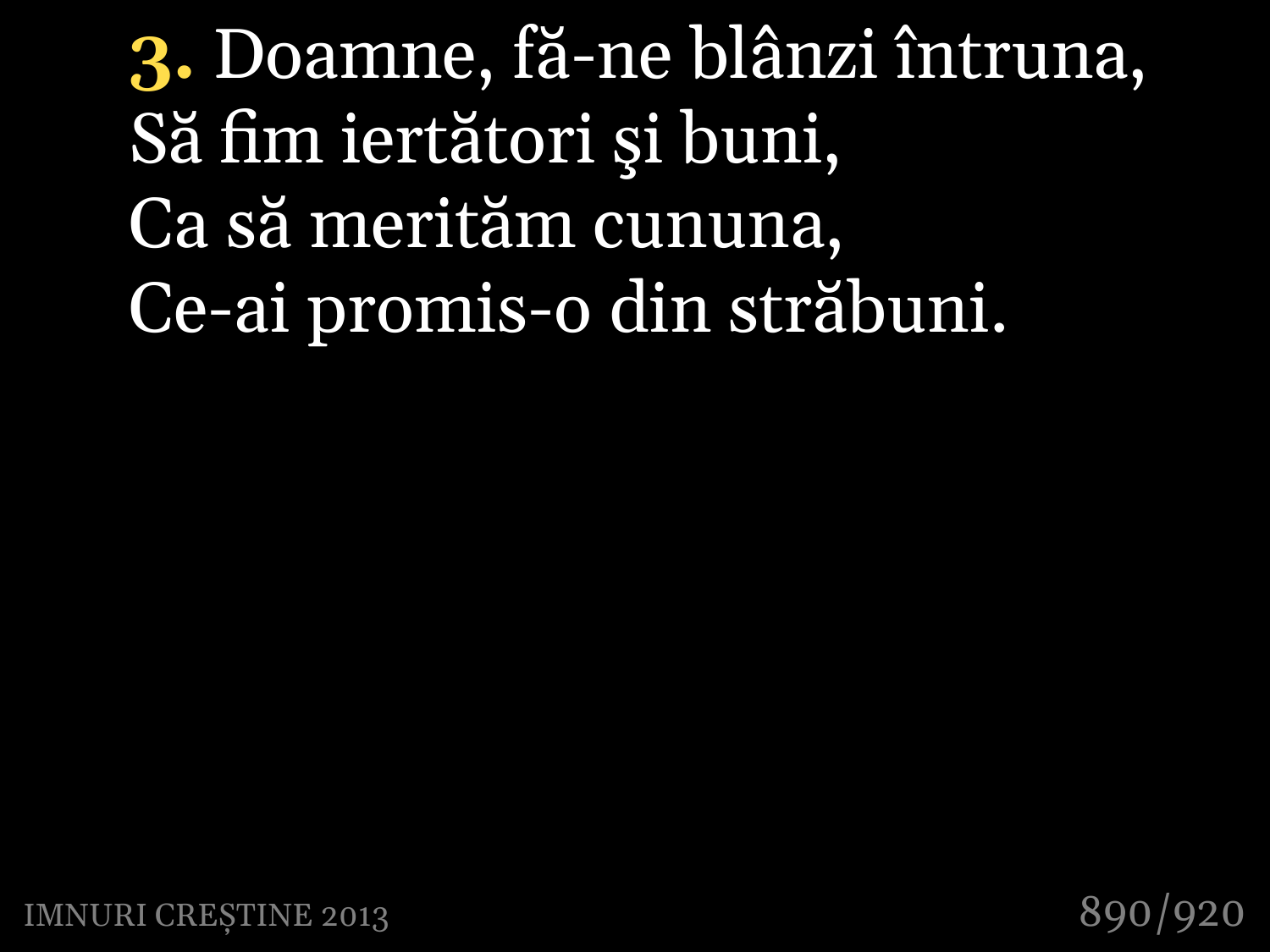

3. Doamne, fă-ne blânzi întruna,
Să fim iertători şi buni,
Ca să merităm cununa,
Ce-ai promis-o din străbuni.
890/920
IMNURI CREȘTINE 2013